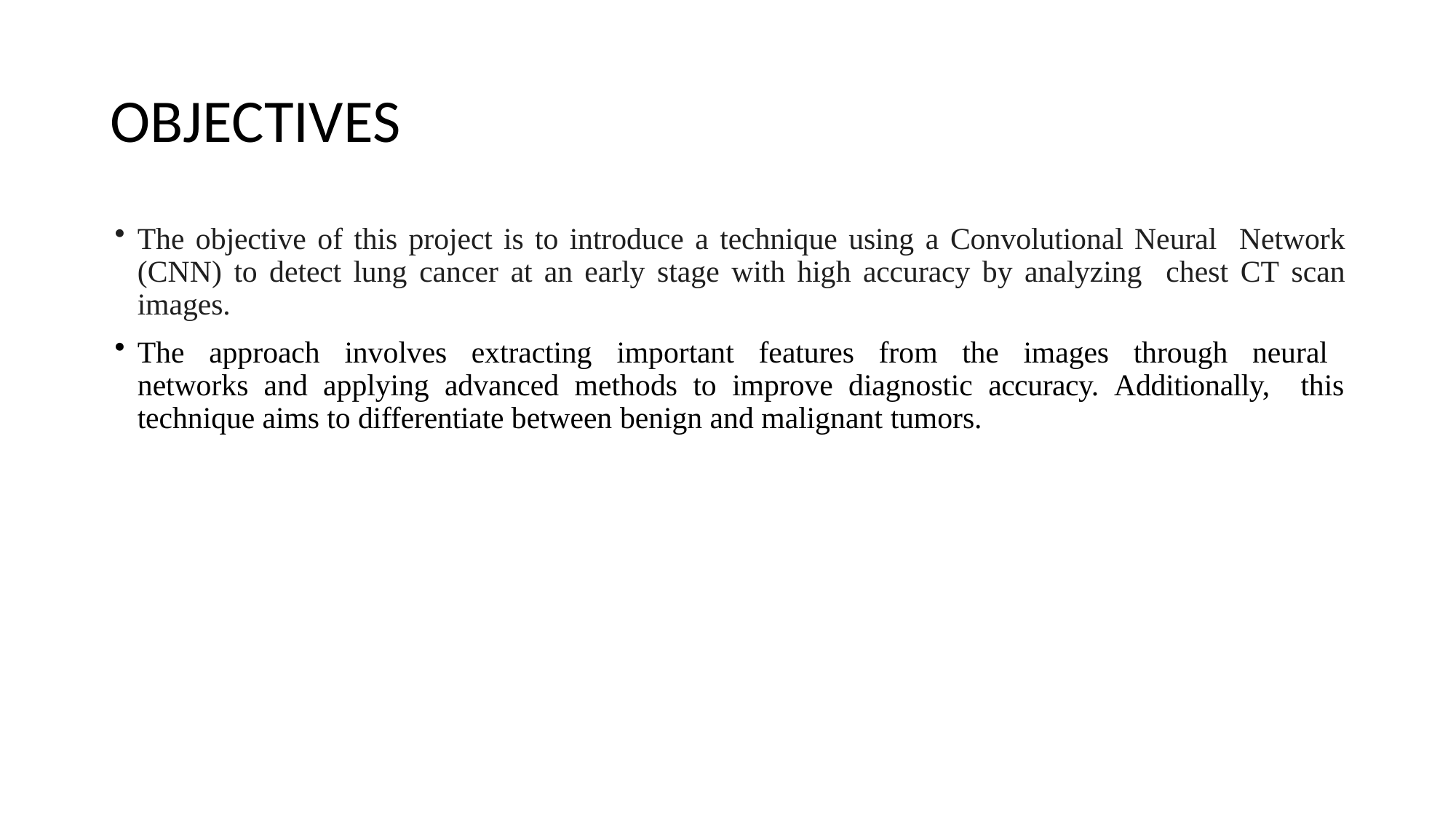

# OBJECTIVES
The objective of this project is to introduce a technique using a Convolutional Neural  Network (CNN) to detect lung cancer at an early stage with high accuracy by analyzing  chest CT scan images.
The approach involves extracting important features from the images through neural  networks and applying advanced methods to improve diagnostic accuracy. Additionally,  this technique aims to differentiate between benign and malignant tumors.